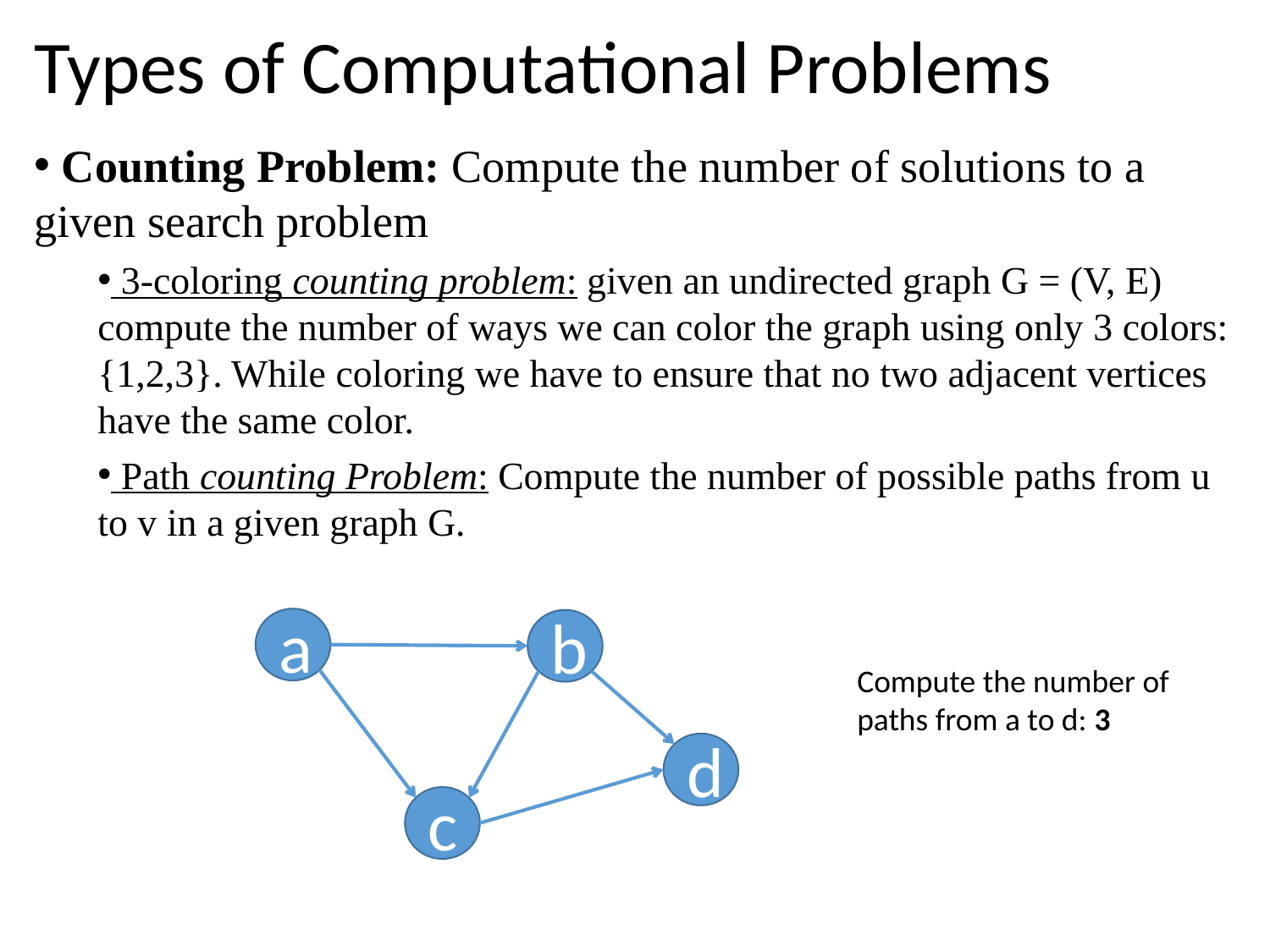

# Types of Computational Problems
 Counting Problem: Compute the number of solutions to a given search problem
 3-coloring counting problem: given an undirected graph G = (V, E) compute the number of ways we can color the graph using only 3 colors: {1,2,3}. While coloring we have to ensure that no two adjacent vertices have the same color.
 Path counting Problem: Compute the number of possible paths from u to v in a given graph G.

a
b
Compute the number of paths from a to d: 3
d
c